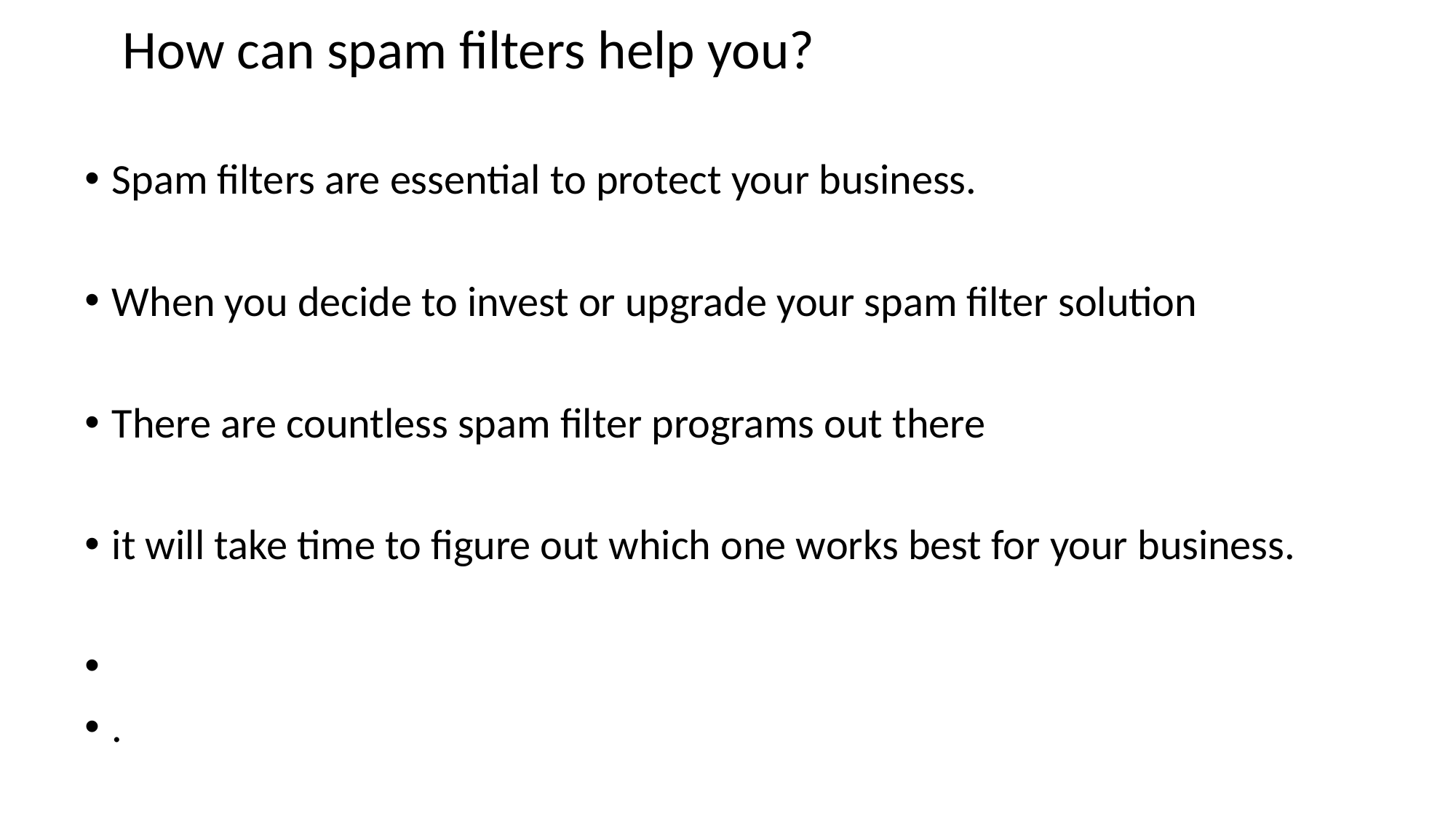

# How can spam filters help you?

Spam filters are essential to protect your business.

When you decide to invest or upgrade your spam filter solution

There are countless spam filter programs out there

it will take time to figure out which one works best for your business.

.